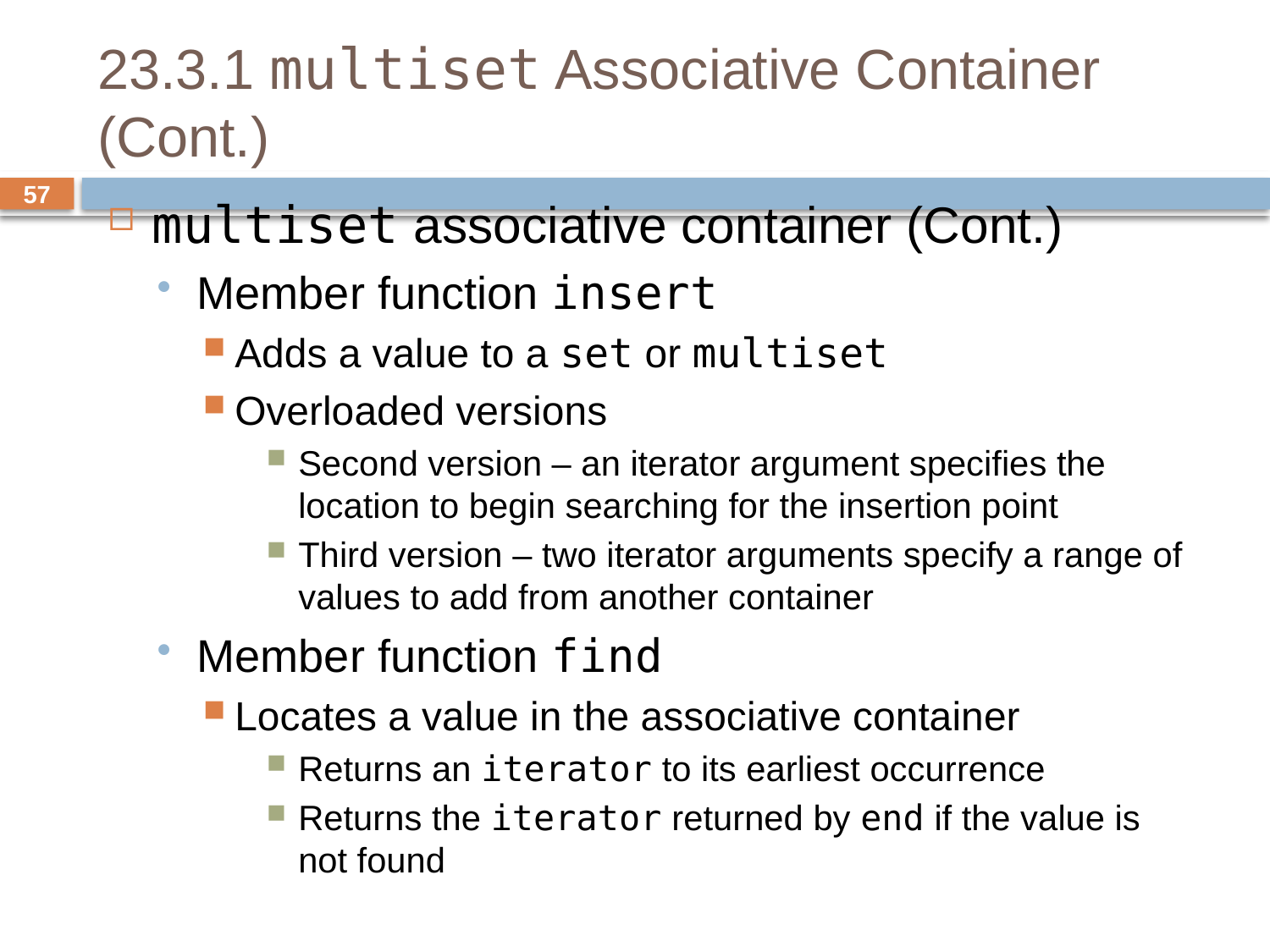

# 23.3.1 multiset Associative Container (Cont.)
multiset associative container (Cont.)
Member function insert
Adds a value to a set or multiset
Overloaded versions
Second version – an iterator argument specifies the location to begin searching for the insertion point
Third version – two iterator arguments specify a range of values to add from another container
Member function find
Locates a value in the associative container
Returns an iterator to its earliest occurrence
Returns the iterator returned by end if the value is not found
57